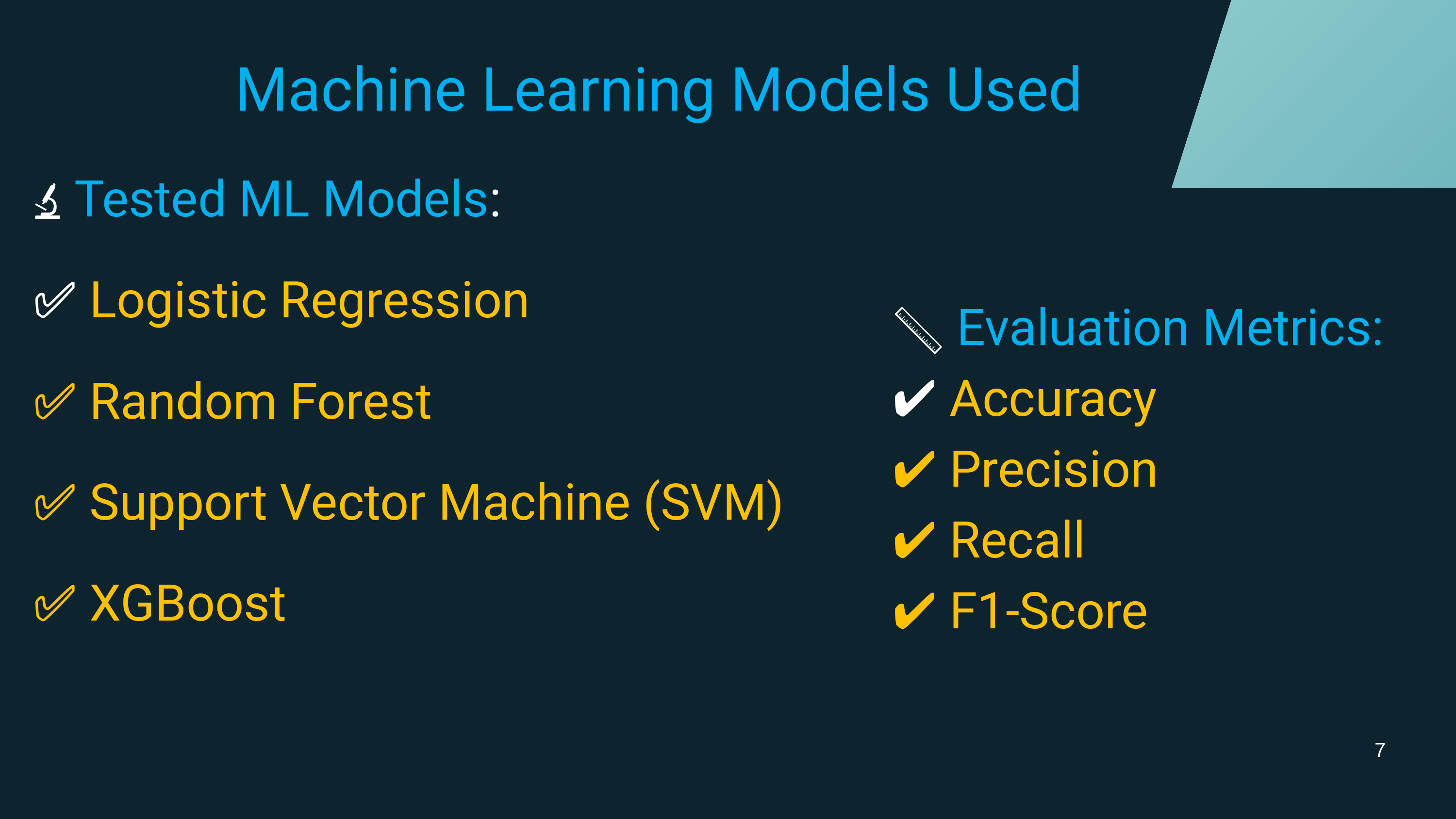

Machine Learning Models Used

🔬 Tested ML Models:

✅ Logistic Regression

✅ Random Forest

✅ Support Vector Machine (SVM)

✅ XGBoost

📏 Evaluation Metrics:
✔️ Accuracy
✔️ Precision
✔️ Recall
✔️ F1-Score
7